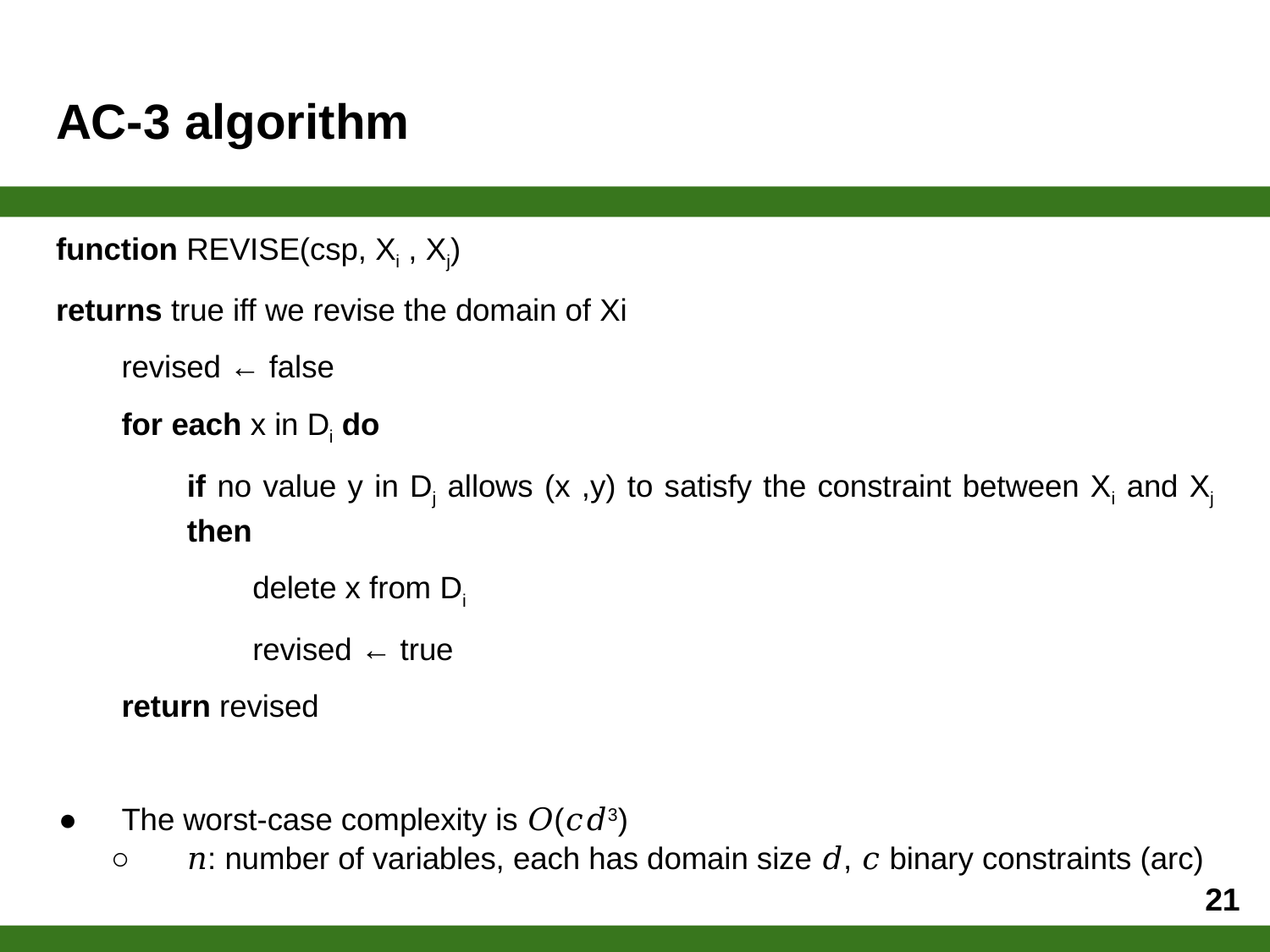

# AC-3 algorithm
function REVISE(csp, Xi , Xj)
returns true iff we revise the domain of Xi
revised ← false
for each x in Di do
if no value y in Dj allows (x ,y) to satisfy the constraint between Xi and Xj then
delete x from Di
revised ← true
return revised

The worst-case complexity is 𝑂(𝑐𝑑3)
𝑛: number of variables, each has domain size 𝑑, 𝑐 binary constraints (arc)
21